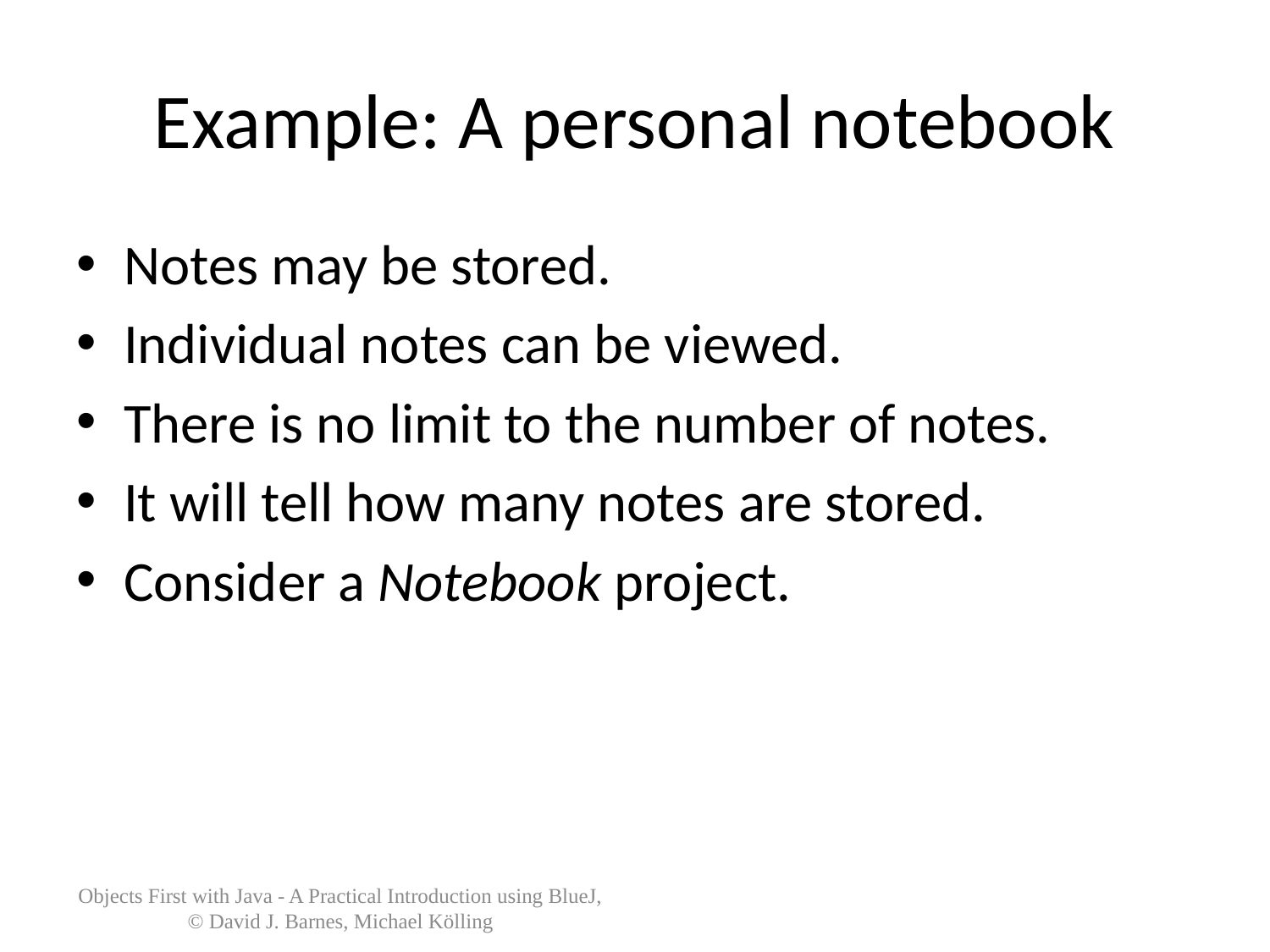

# Example: A personal notebook
Notes may be stored.
Individual notes can be viewed.
There is no limit to the number of notes.
It will tell how many notes are stored.
Consider a Notebook project.
Objects First with Java - A Practical Introduction using BlueJ, © David J. Barnes, Michael Kölling